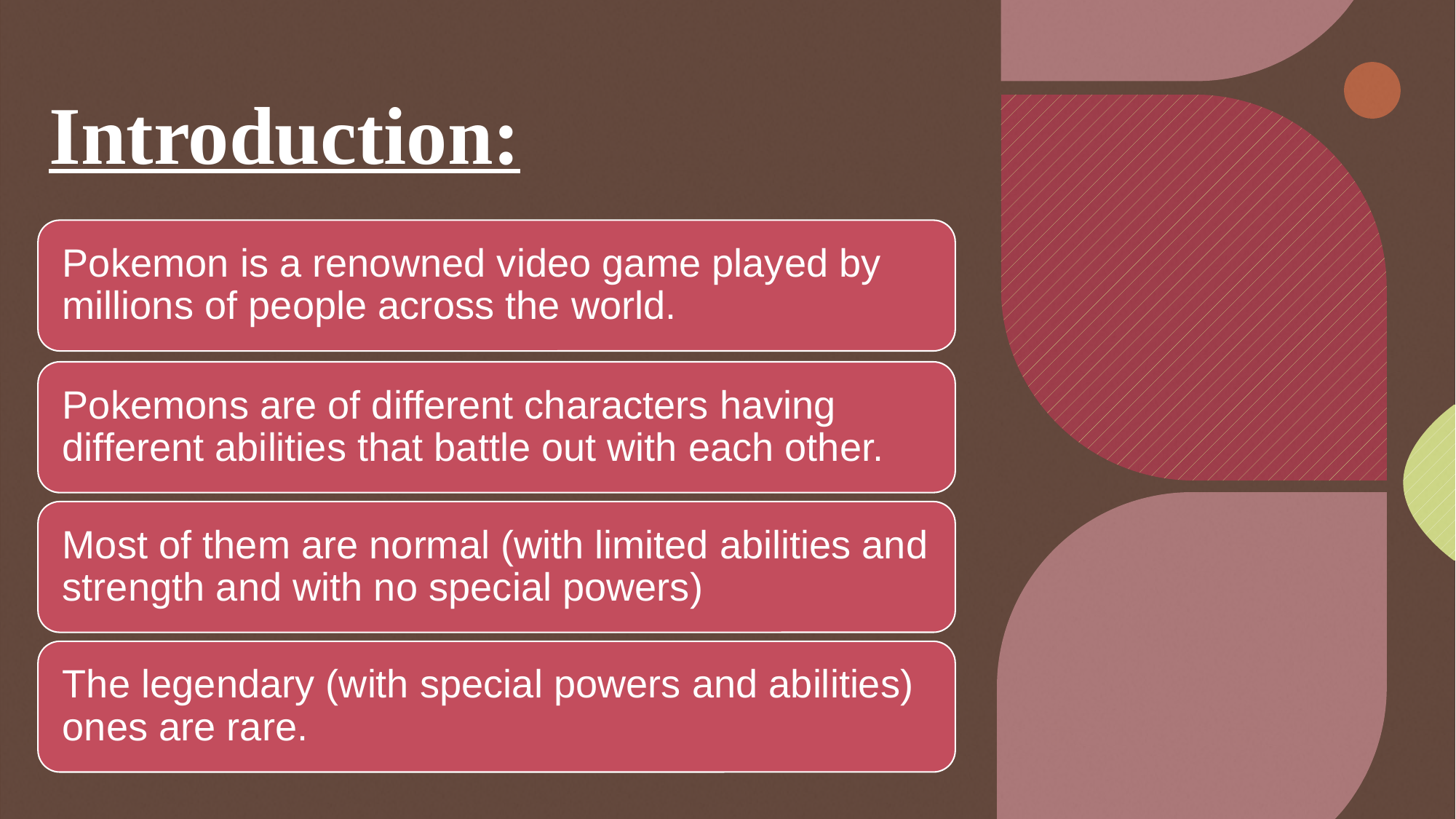

# Introduction:
Pokemon is a renowned video game played by millions of people across the world.
Pokemons are of different characters having different abilities that battle out with each other.
Most of them are normal (with limited abilities and strength and with no special powers)
The legendary (with special powers and abilities) ones are rare.